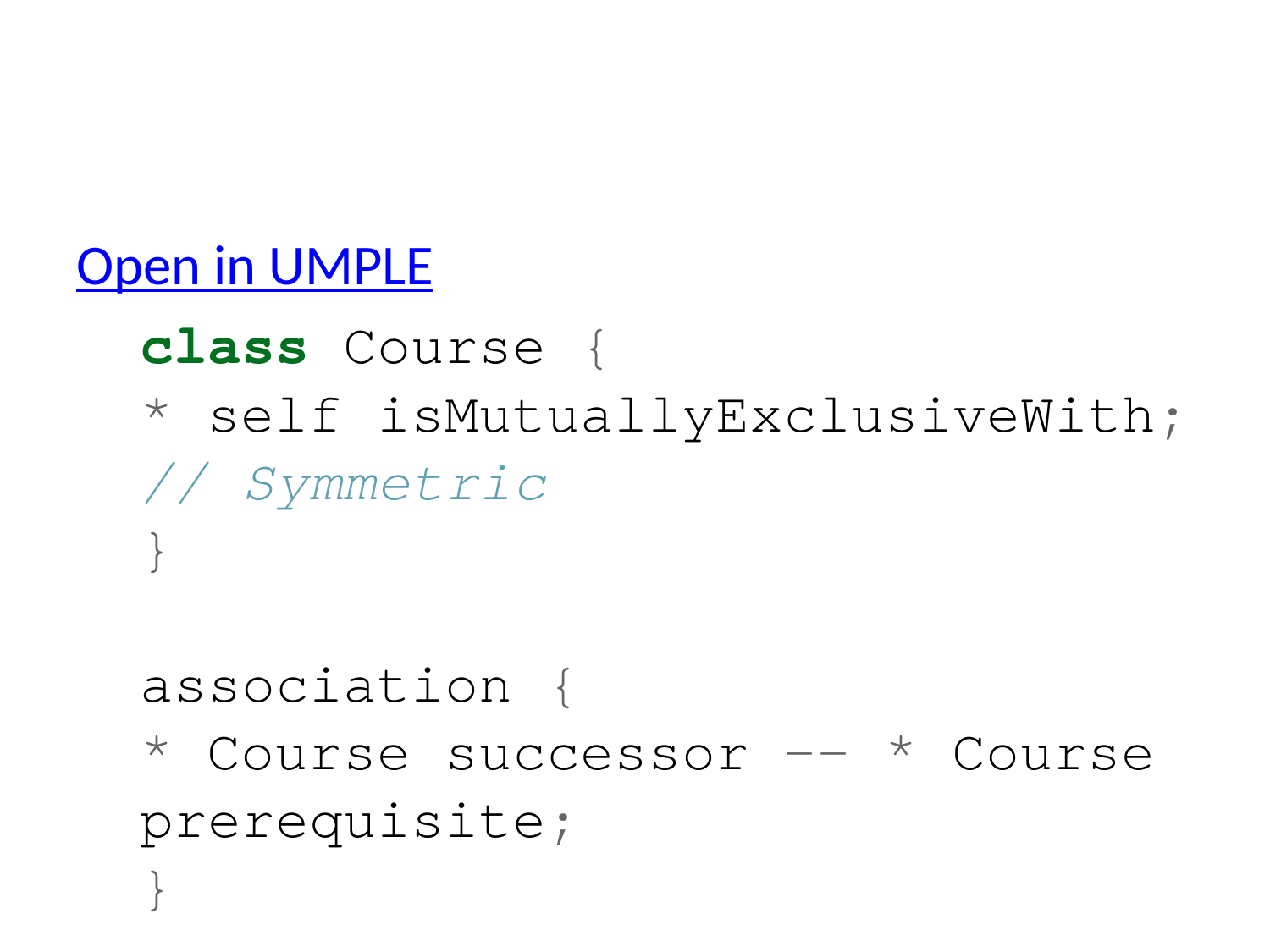

Open in UMPLE
class Course {
* self isMutuallyExclusiveWith; // Symmetric
}
association {
* Course successor -- * Course prerequisite;
}